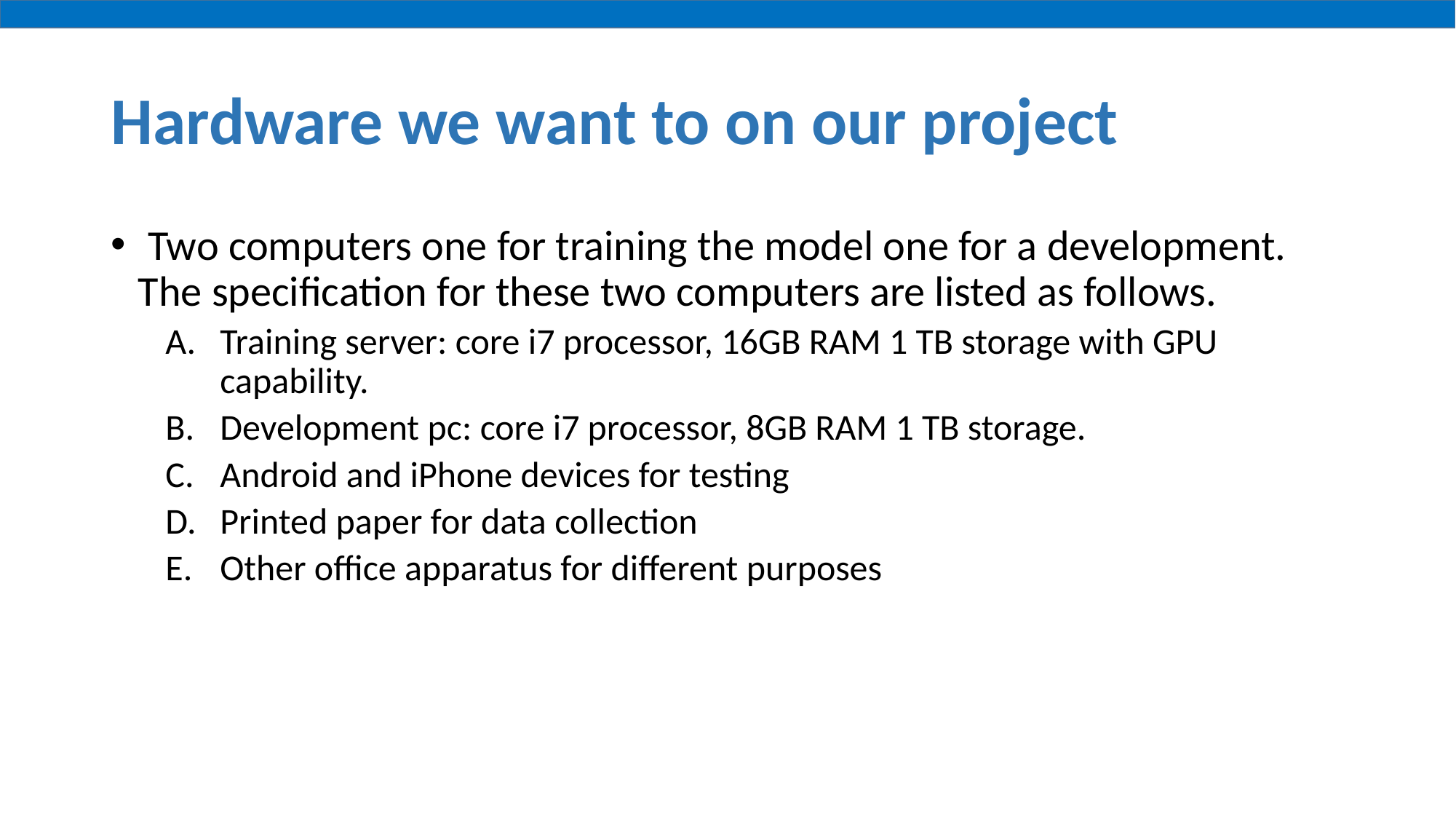

# Hardware we want to on our project
 Two computers one for training the model one for a development. The specification for these two computers are listed as follows.
Training server: core i7 processor, 16GB RAM 1 TB storage with GPU capability.
Development pc: core i7 processor, 8GB RAM 1 TB storage.
Android and iPhone devices for testing
Printed paper for data collection
Other office apparatus for different purposes